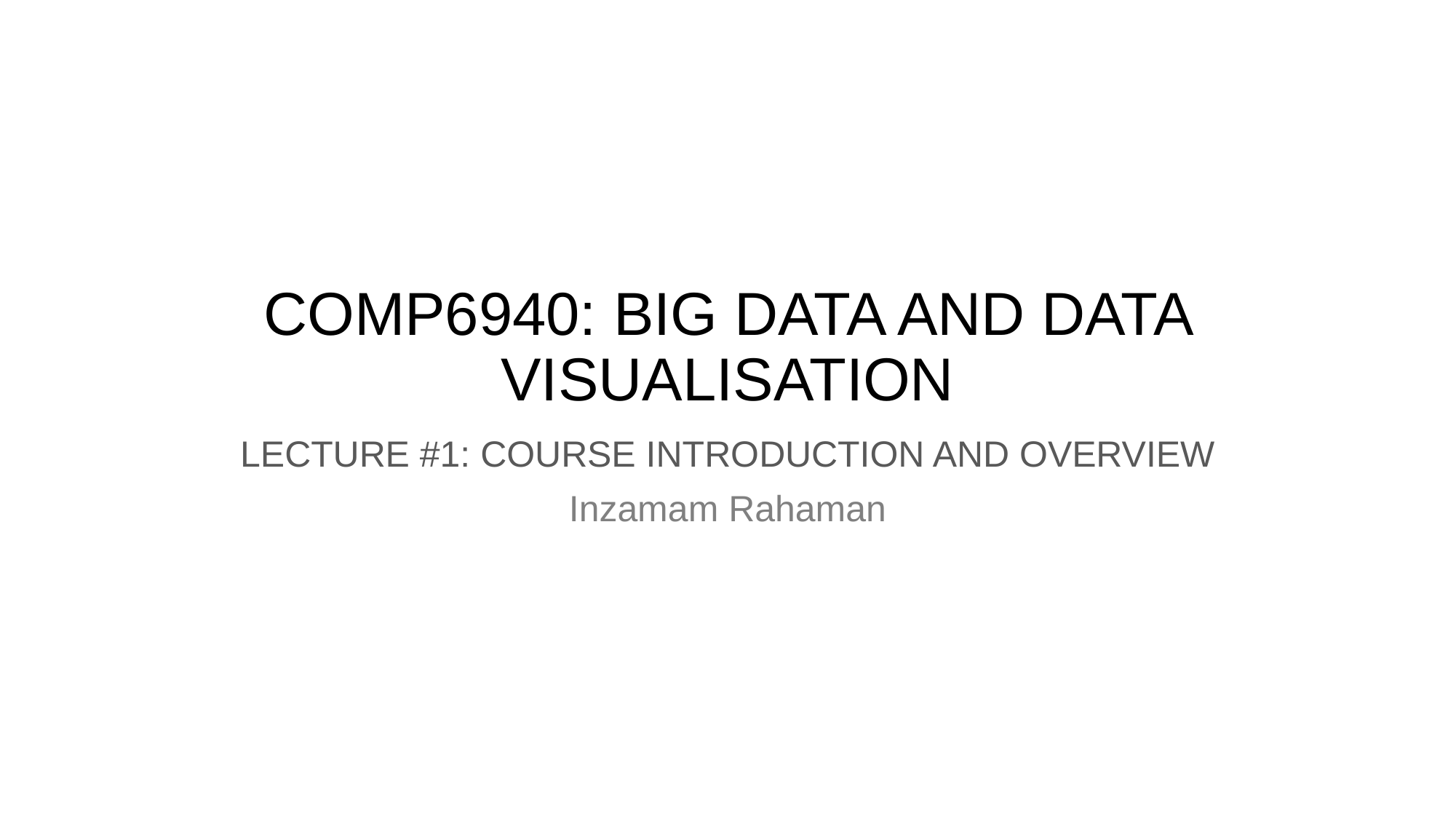

# COMP6940: BIG DATA AND DATA VISUALISATION
LECTURE #1: COURSE INTRODUCTION AND OVERVIEW
Inzamam Rahaman